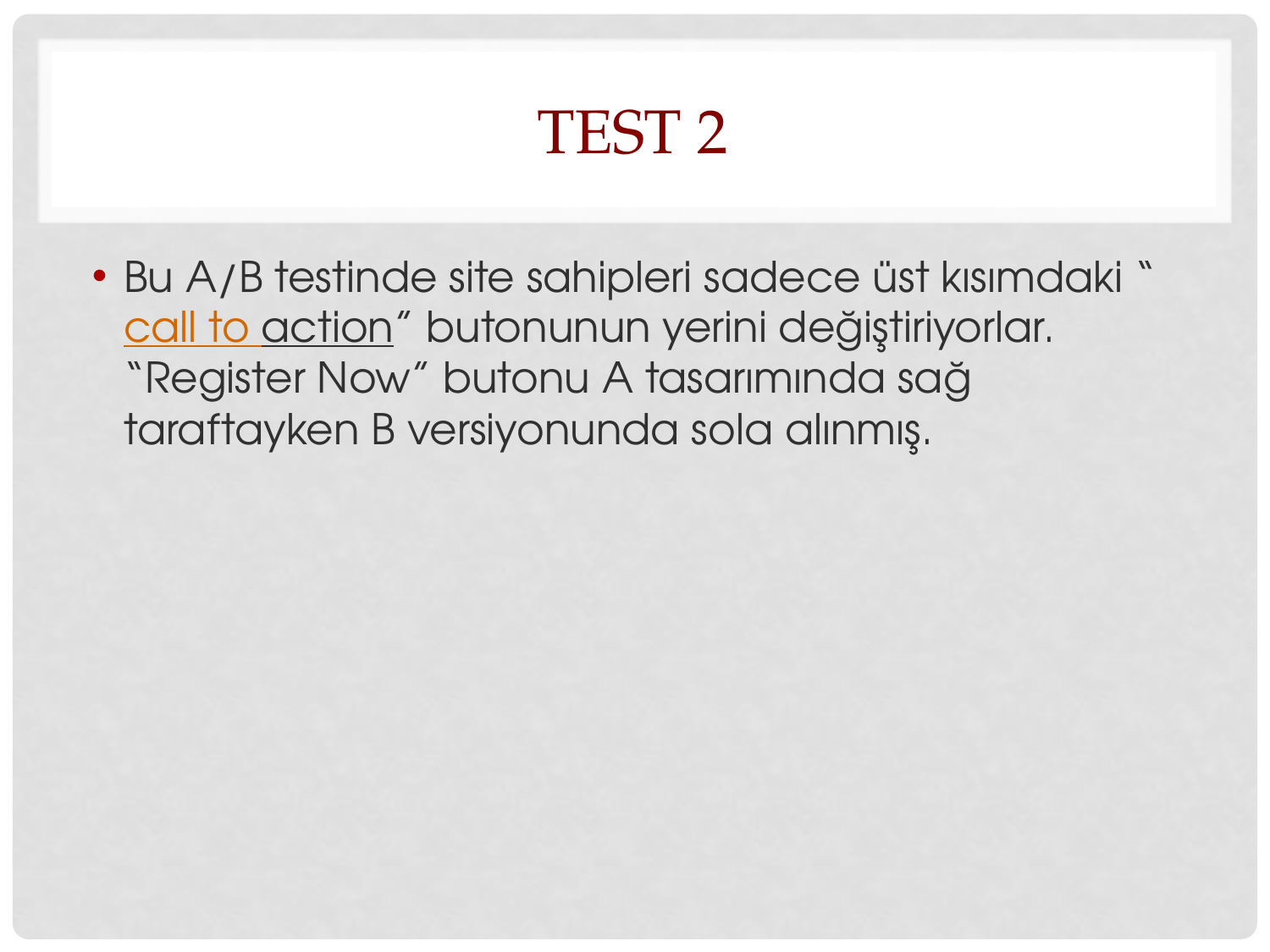

# Test 2
Bu A/B testinde site sahipleri sadece üst kısımdaki “call to action” butonunun yerini değiştiriyorlar. “Register Now” butonu A tasarımında sağ taraftayken B versiyonunda sola alınmış.